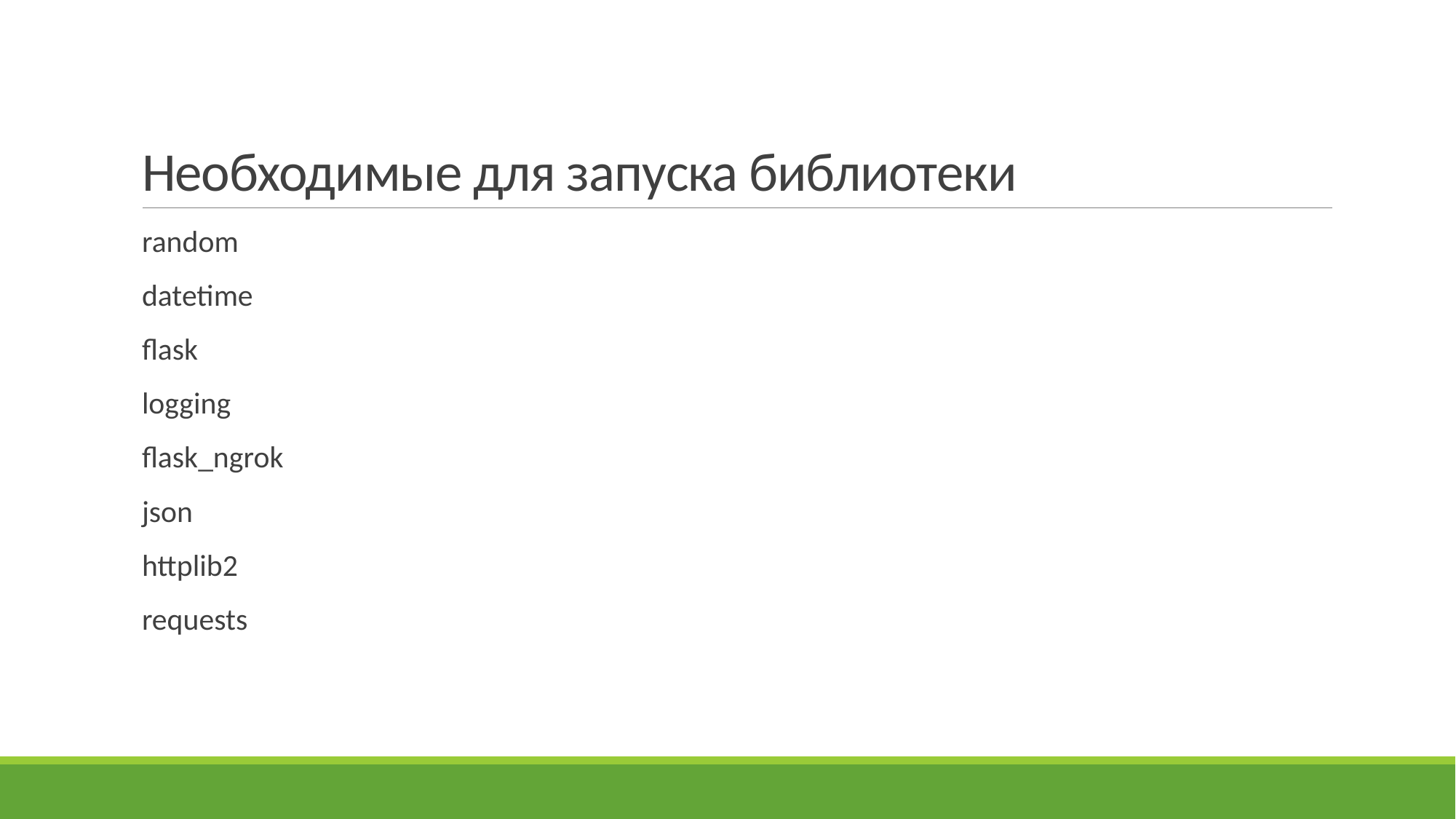

# Необходимые для запуска библиотеки
random
datetime
flask
logging
flask_ngrok
json
httplib2
requests